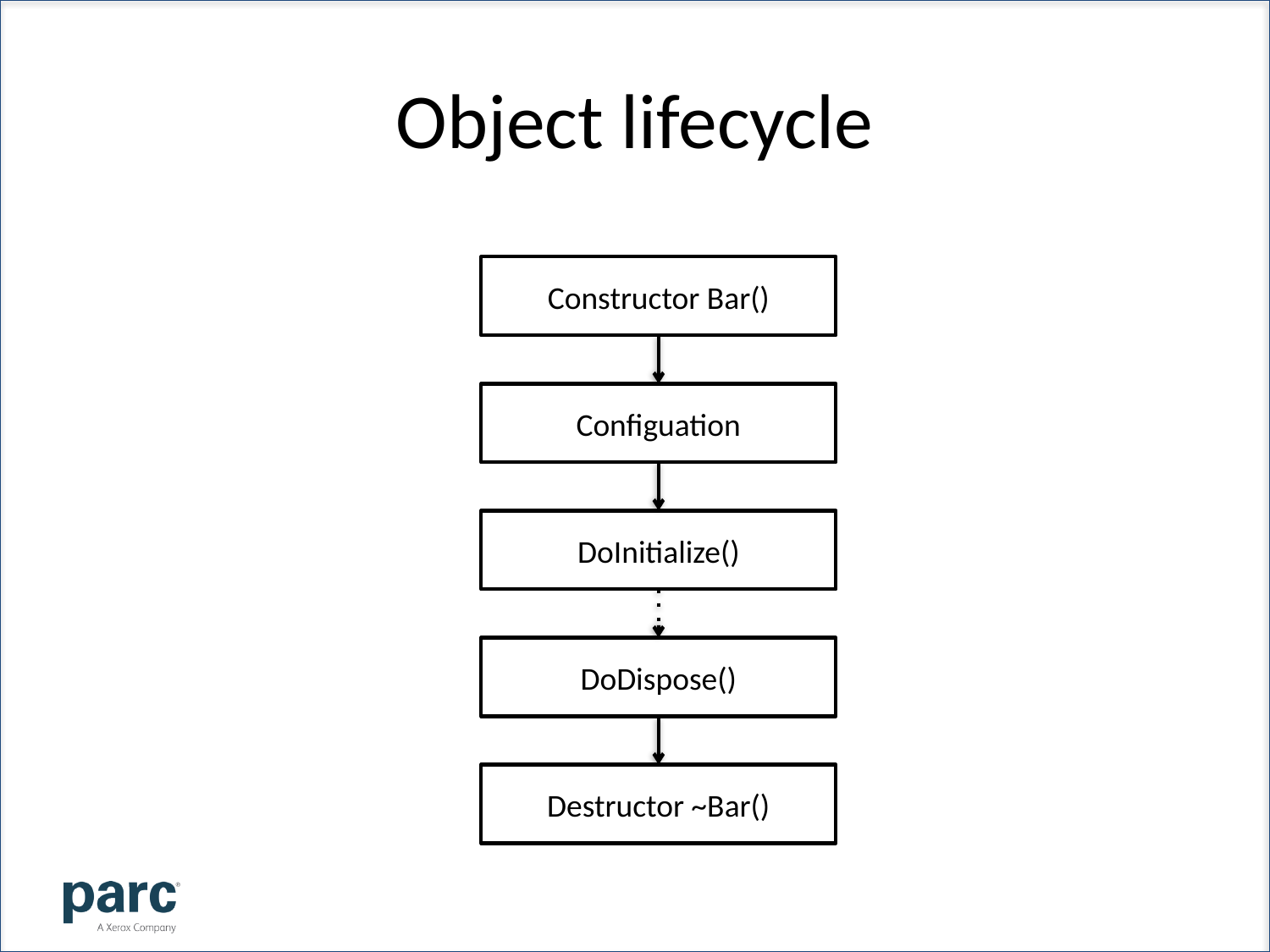

# Object lifecycle
Constructor Bar()
Configuation
DoInitialize()
DoDispose()
Destructor ~Bar()